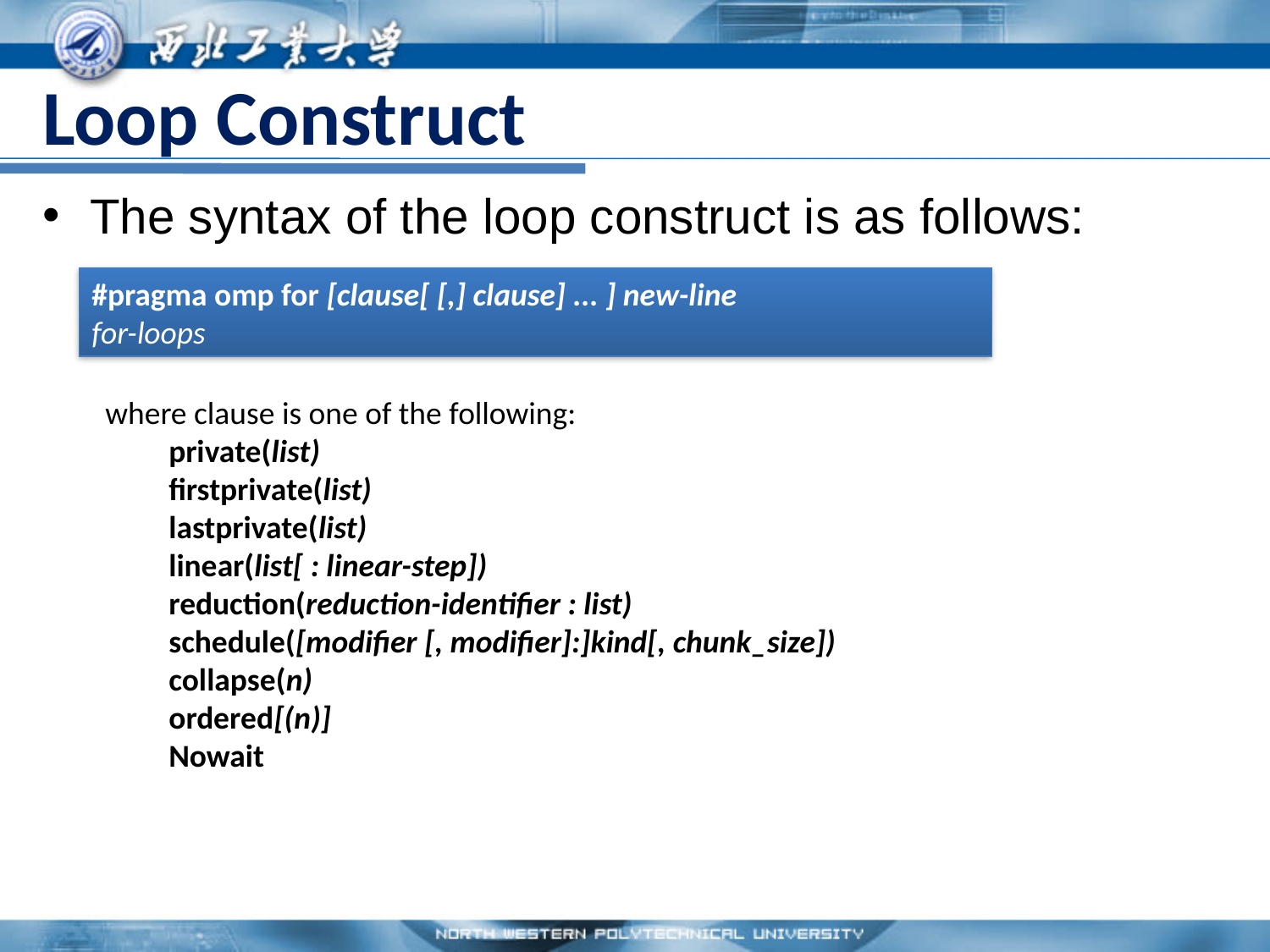

# Loop Construct
The syntax of the loop construct is as follows:
#pragma omp for [clause[ [,] clause] ... ] new-line
for-loops
where clause is one of the following:
private(list)
firstprivate(list)
lastprivate(list)
linear(list[ : linear-step])
reduction(reduction-identifier : list)
schedule([modifier [, modifier]:]kind[, chunk_size])
collapse(n)
ordered[(n)]
Nowait